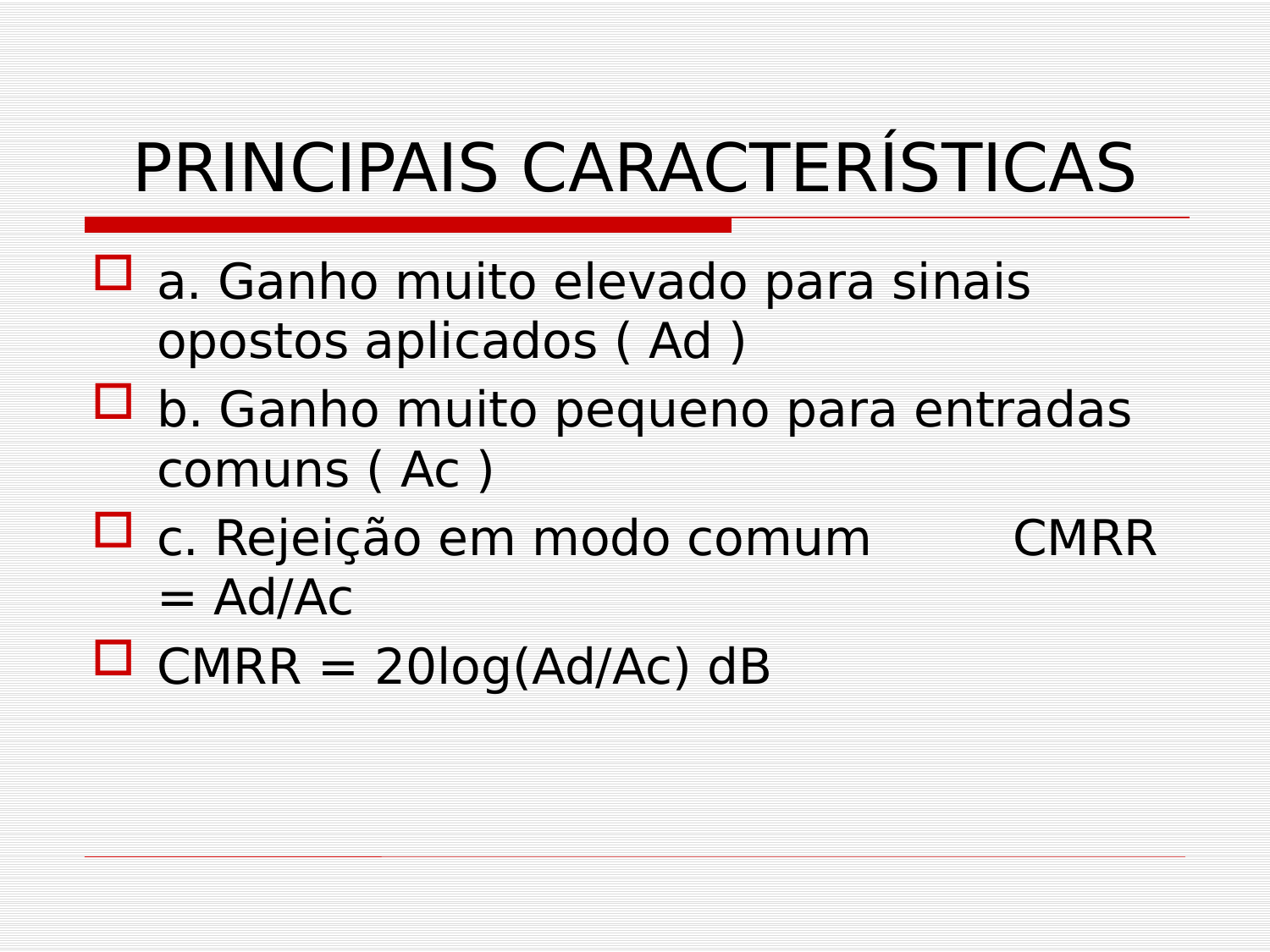

# PRINCIPAIS CARACTERÍSTICAS
a. Ganho muito elevado para sinais opostos aplicados ( Ad )
b. Ganho muito pequeno para entradas comuns ( Ac )
c. Rejeição em modo comum         CMRR = Ad/Ac
CMRR = 20log(Ad/Ac) dB